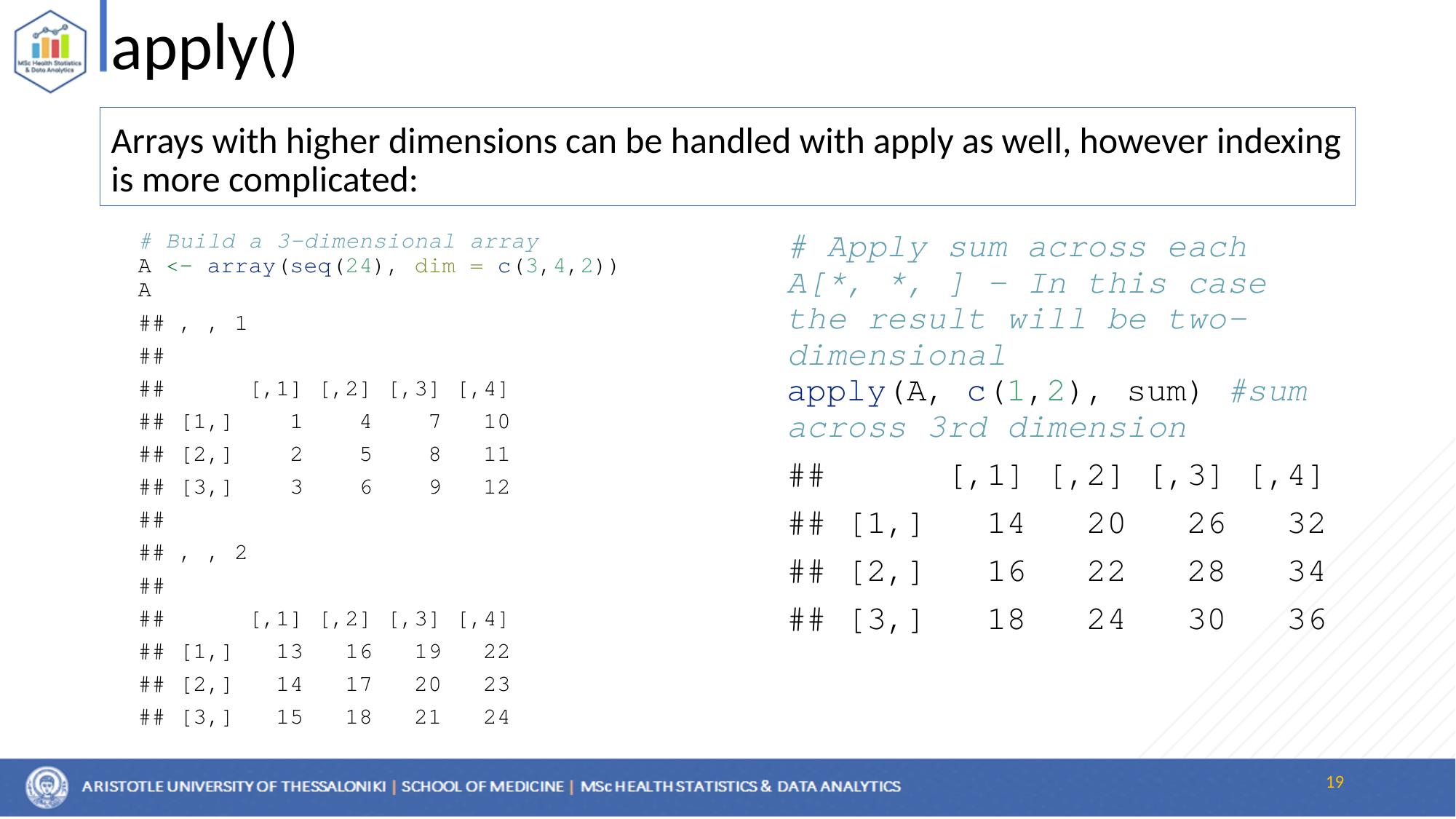

# apply()
Arrays with higher dimensions can be handled with apply as well, however indexing is more complicated:
# Build a 3-dimensional array A <- array(seq(24), dim = c(3,4,2)) A
## , , 1
##
##      [,1] [,2] [,3] [,4]
## [1,]    1    4    7   10
## [2,]    2    5    8   11
## [3,]    3    6    9   12
##
## , , 2
##
##      [,1] [,2] [,3] [,4]
## [1,]   13   16   19   22
## [2,]   14   17   20   23
## [3,]   15   18   21   24

# Apply sum across each A[*, *, ] - In this case the result will be two-dimensional apply(A, c(1,2), sum) #sum across 3rd dimension
##      [,1] [,2] [,3] [,4]
## [1,]   14   20   26   32
## [2,]   16   22   28   34
## [3,]   18   24   30   36

19